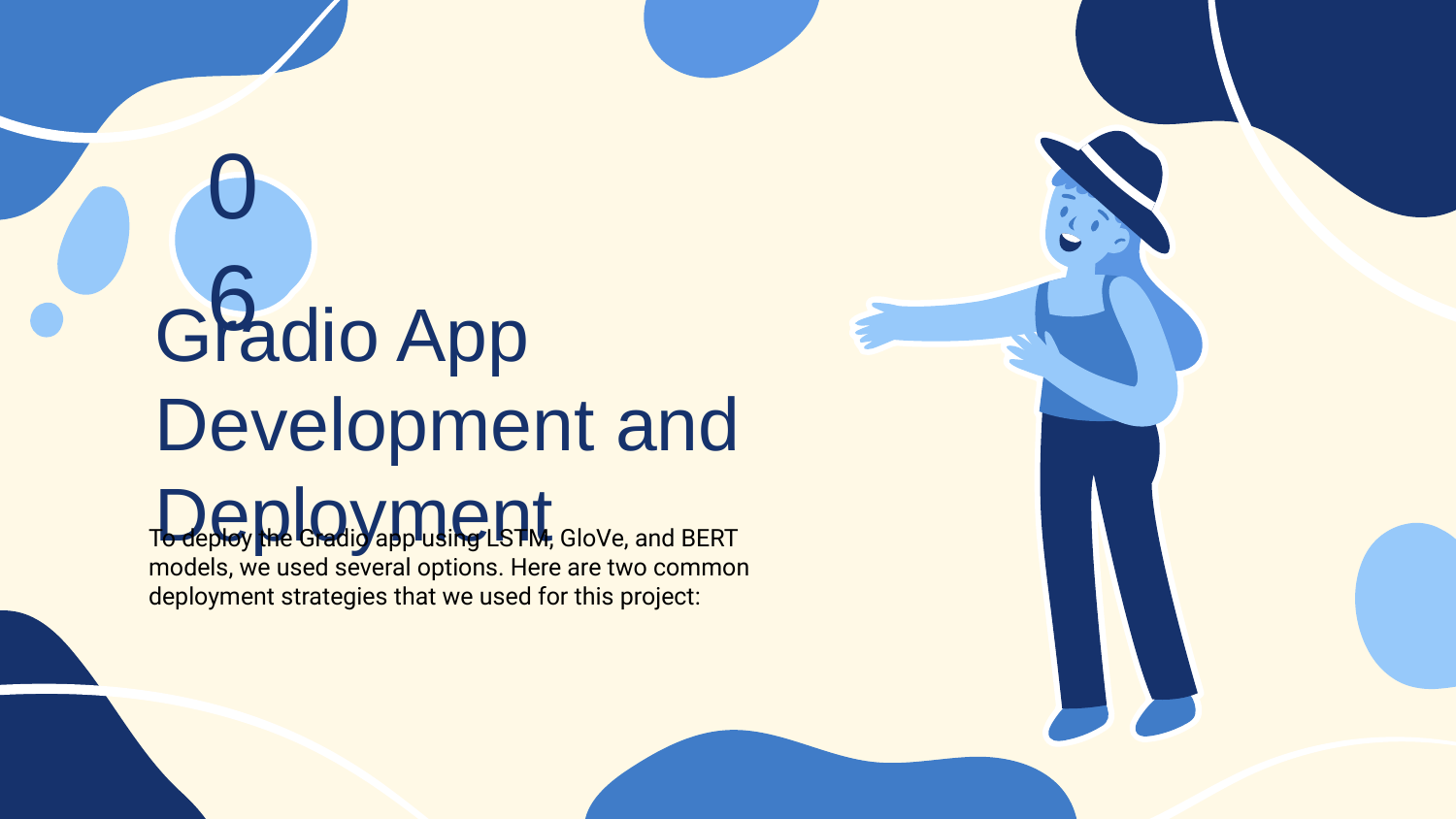

06
# Gradio App Development and Deployment
To deploy the Gradio app using LSTM, GloVe, and BERT models, we used several options. Here are two common deployment strategies that we used for this project: